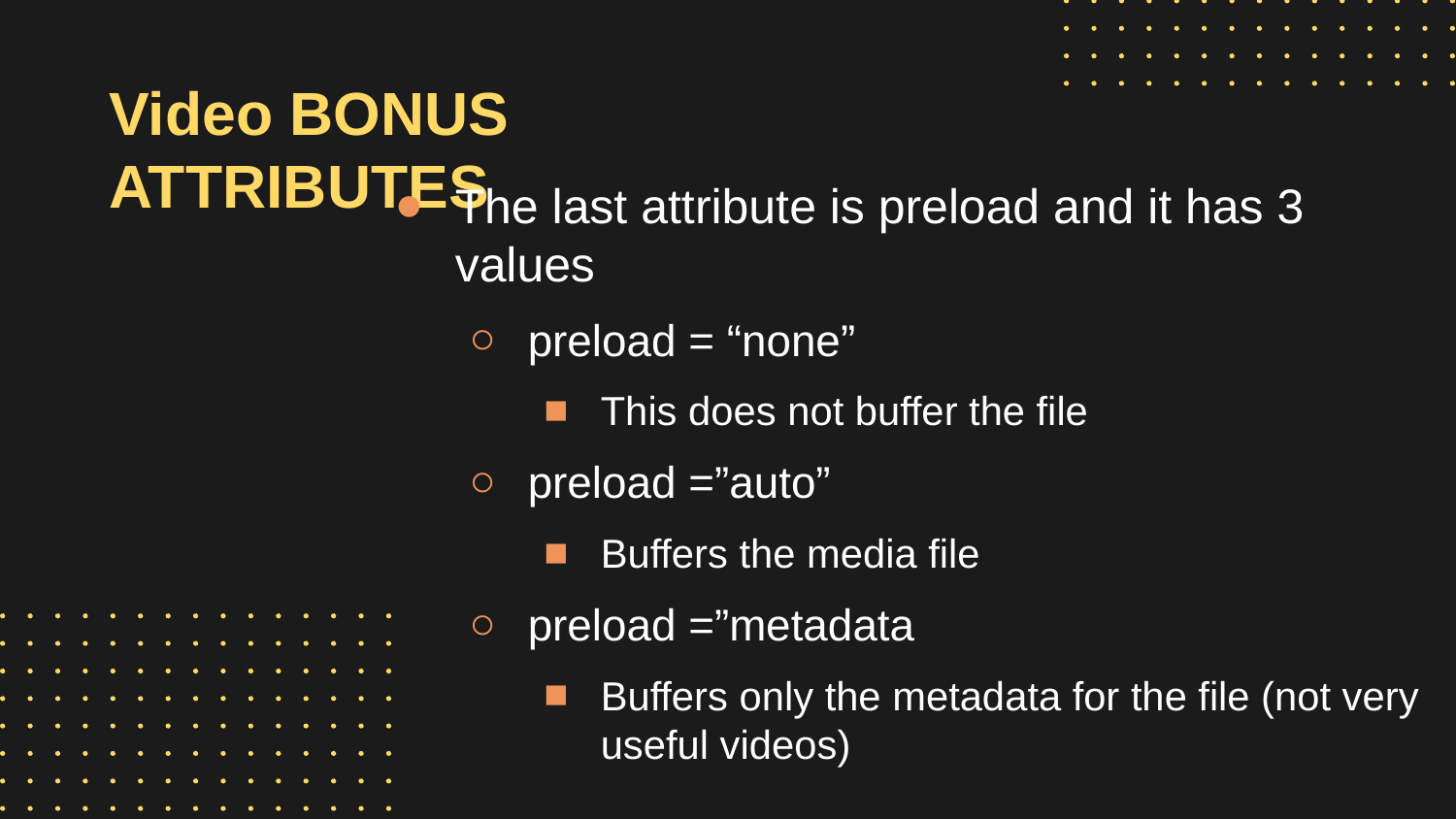

# Video BONUS ATTRIBUTES
The last attribute is preload and it has 3 values
preload = “none”
This does not buffer the file
preload =”auto”
Buffers the media file
preload =”metadata
Buffers only the metadata for the file (not very useful videos)